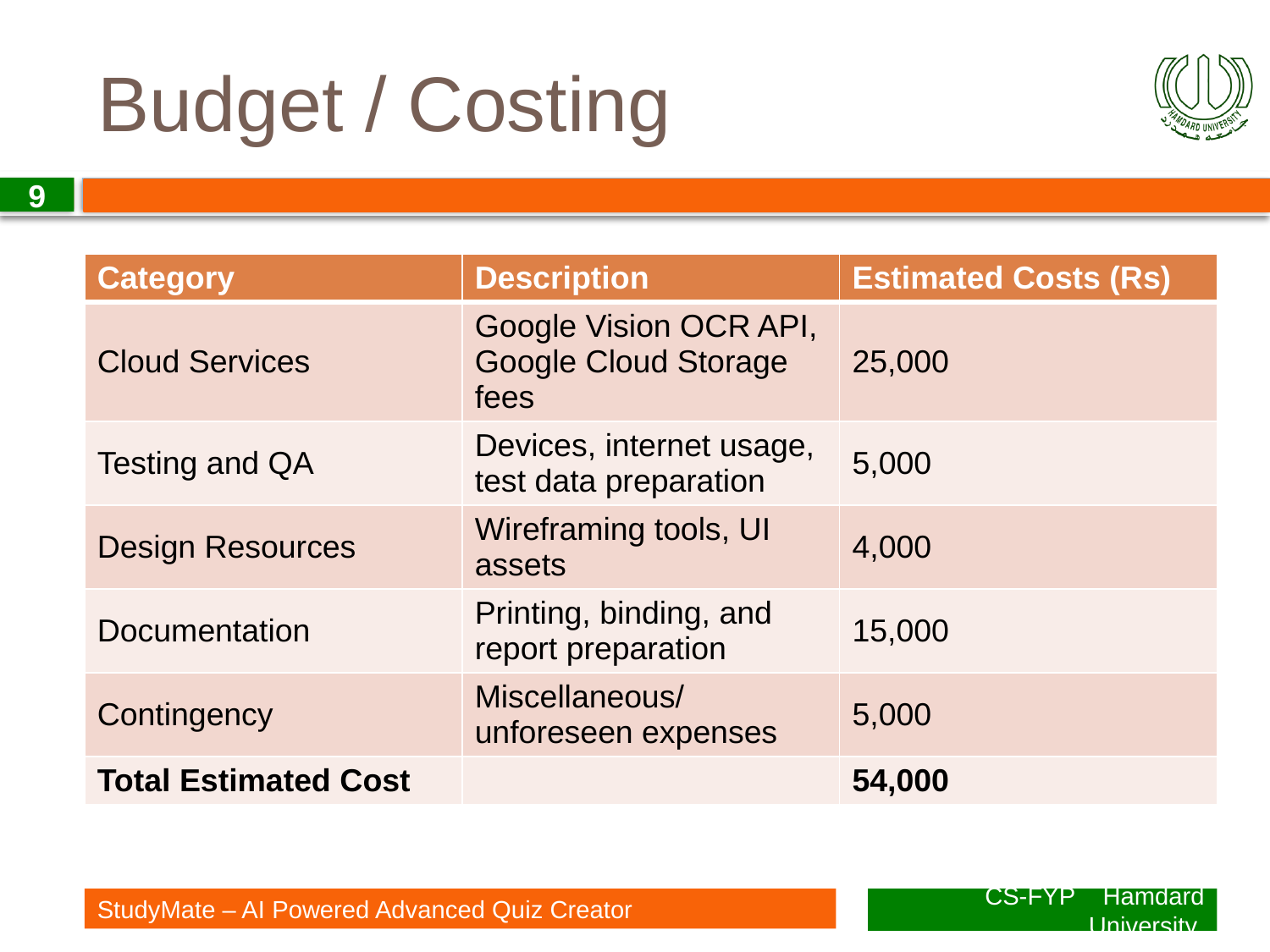

# Budget / Costing
9
| Category | Description | Estimated Costs (Rs) |
| --- | --- | --- |
| Cloud Services | Google Vision OCR API, Google Cloud Storage fees | 25,000 |
| Testing and QA | Devices, internet usage, test data preparation | 5,000 |
| Design Resources | Wireframing tools, UI assets | 4,000 |
| Documentation | Printing, binding, and report preparation | 15,000 |
| Contingency | Miscellaneous/unforeseen expenses | 5,000 |
| Total Estimated Cost |  | 54,000 |
StudyMate – AI Powered Advanced Quiz Creator
CS-FYP    Hamdard University